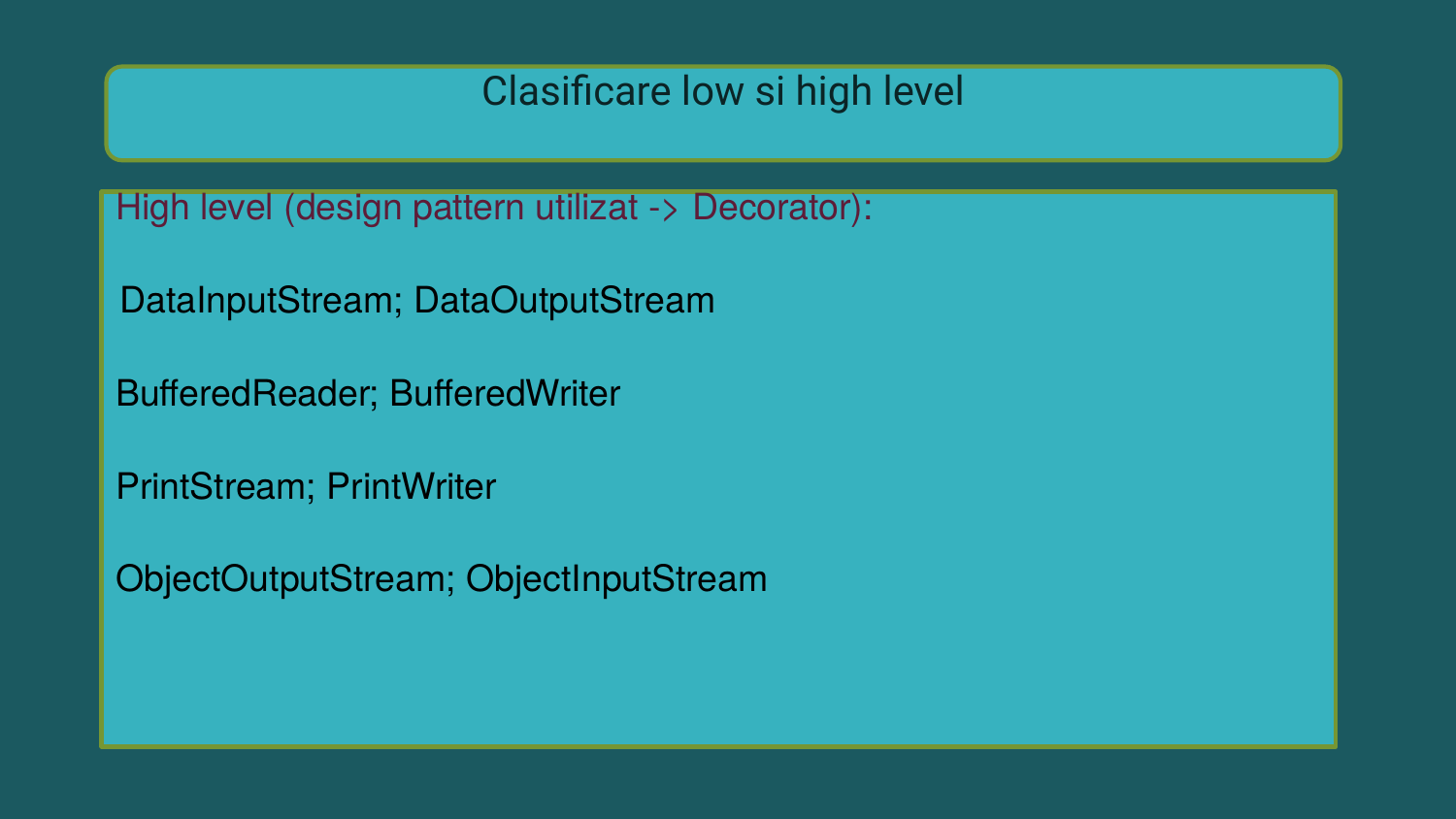

Clasificare low si high level
High level (design pattern utilizat -> Decorator):
 DataInputStream; DataOutputStream
BufferedReader; BufferedWriter
PrintStream; PrintWriter
ObjectOutputStream; ObjectInputStream